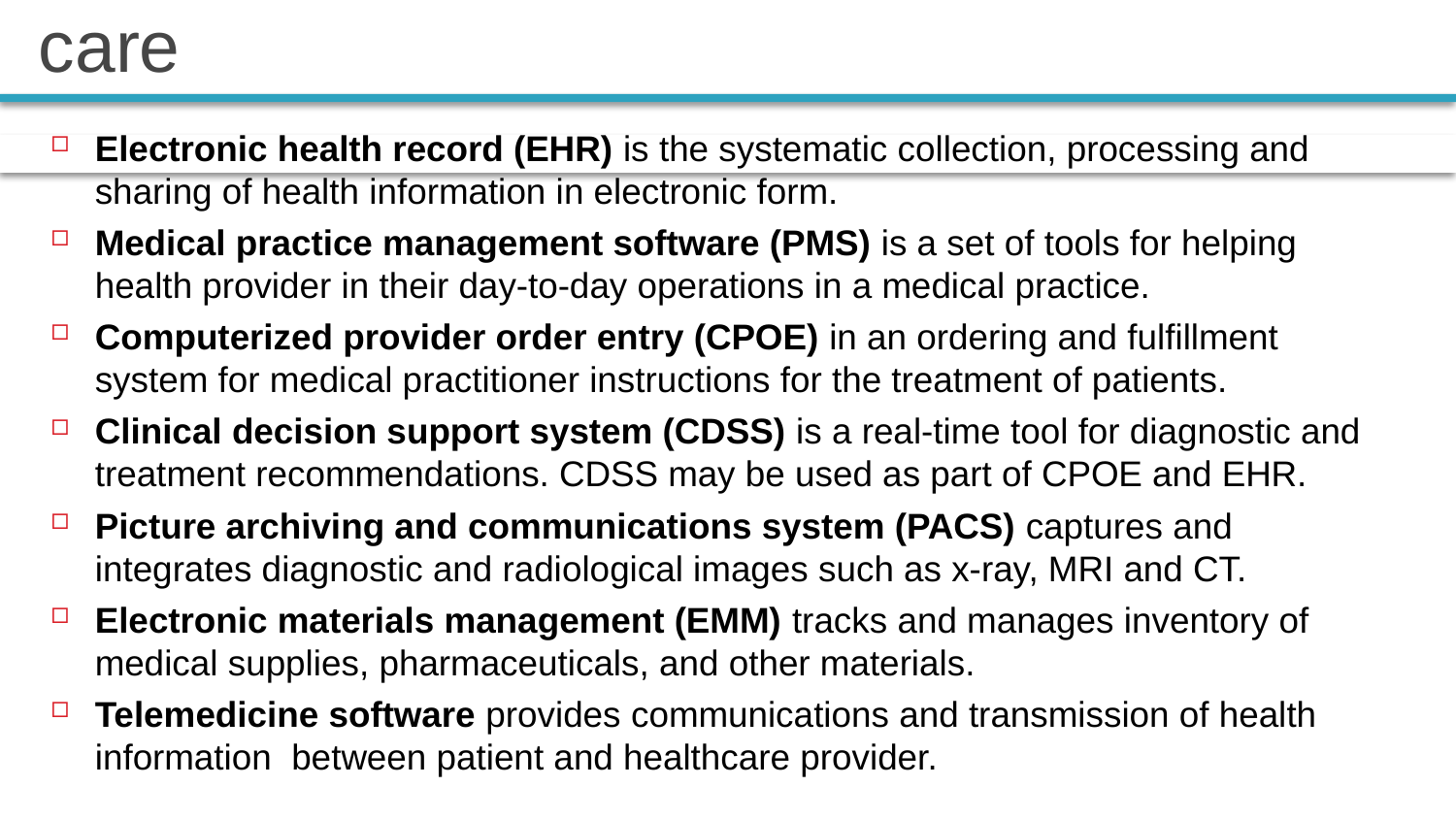

# Types of information systems in health care
Electronic health record (EHR) is the systematic collection, processing and sharing of health information in electronic form.
Medical practice management software (PMS) is a set of tools for helping health provider in their day-to-day operations in a medical practice.
Computerized provider order entry (CPOE) in an ordering and fulfillment system for medical practitioner instructions for the treatment of patients.
Clinical decision support system (CDSS) is a real-time tool for diagnostic and treatment recommendations. CDSS may be used as part of CPOE and EHR.
Picture archiving and communications system (PACS) captures and integrates diagnostic and radiological images such as x-ray, MRI and CT.
Electronic materials management (EMM) tracks and manages inventory of medical supplies, pharmaceuticals, and other materials.
Telemedicine software provides communications and transmission of health information  between patient and healthcare provider.